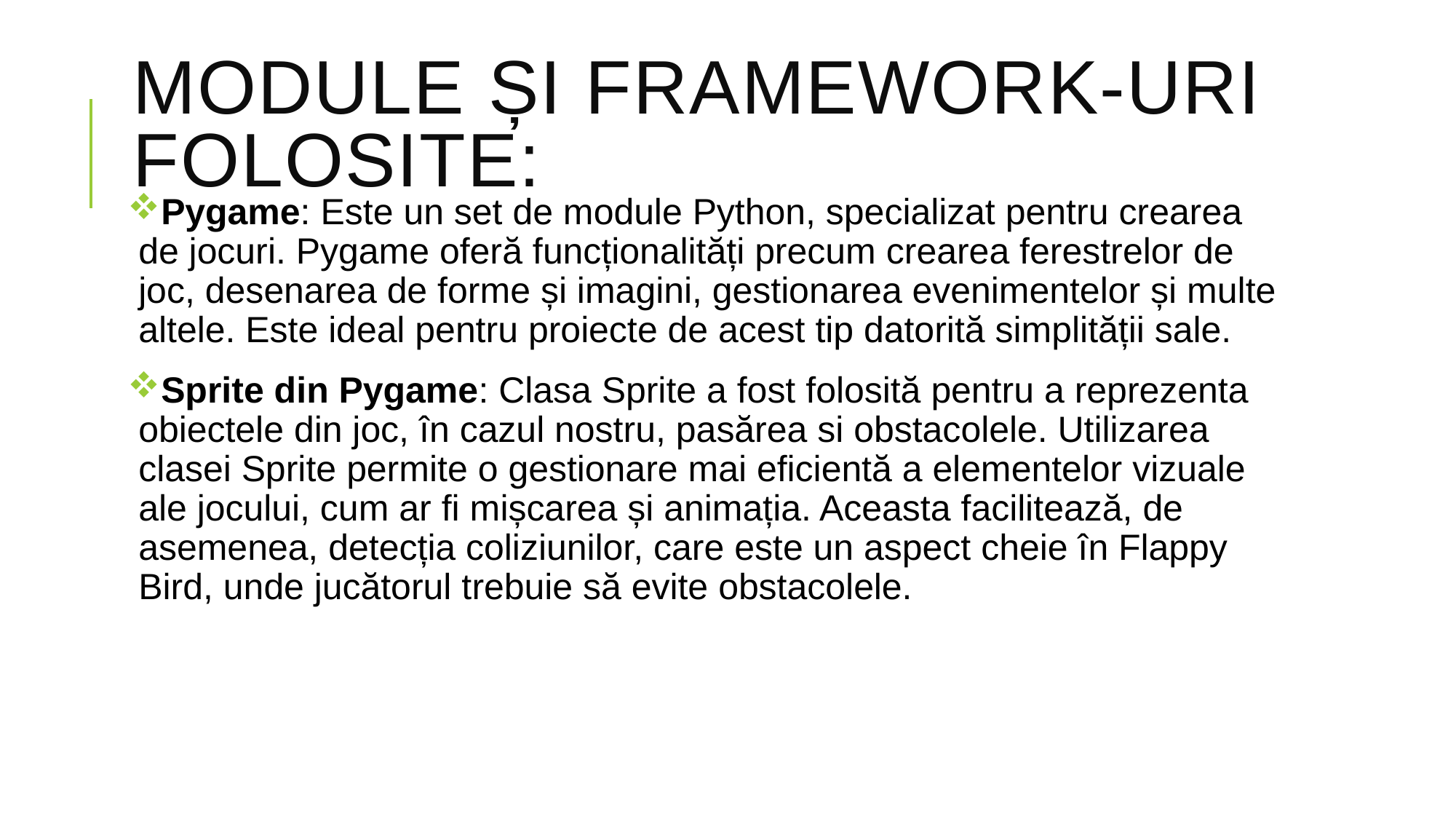

# Module și Framework-uri Folosite:
Pygame: Este un set de module Python, specializat pentru crearea de jocuri. Pygame oferă funcționalități precum crearea ferestrelor de joc, desenarea de forme și imagini, gestionarea evenimentelor și multe altele. Este ideal pentru proiecte de acest tip datorită simplității sale.
Sprite din Pygame: Clasa Sprite a fost folosită pentru a reprezenta obiectele din joc, în cazul nostru, pasărea si obstacolele. Utilizarea clasei Sprite permite o gestionare mai eficientă a elementelor vizuale ale jocului, cum ar fi mișcarea și animația. Aceasta facilitează, de asemenea, detecția coliziunilor, care este un aspect cheie în Flappy Bird, unde jucătorul trebuie să evite obstacolele.